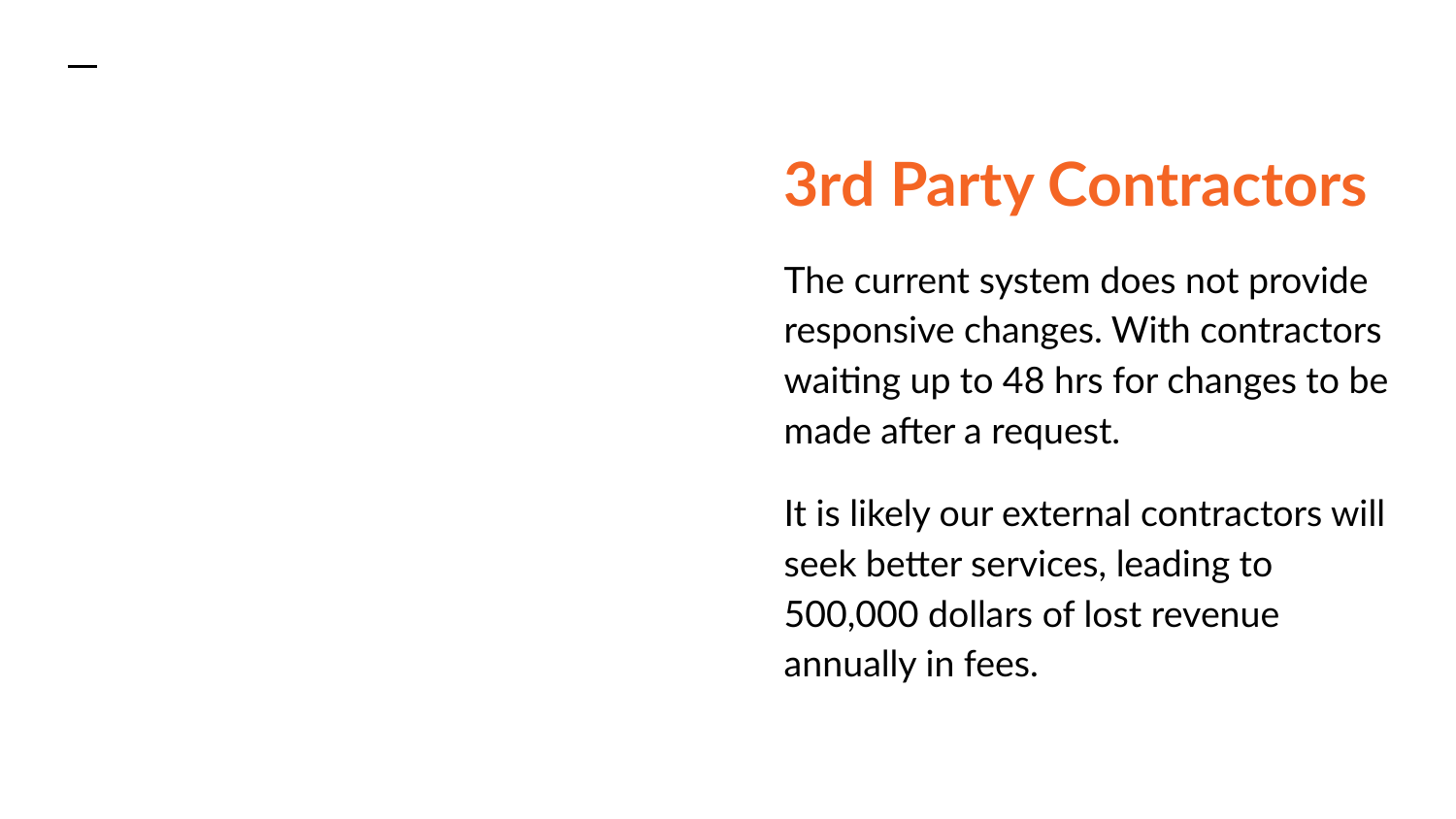

3rd Party Contractors
The current system does not provide responsive changes. With contractors waiting up to 48 hrs for changes to be made after a request.
It is likely our external contractors will seek better services, leading to 500,000 dollars of lost revenue annually in fees.